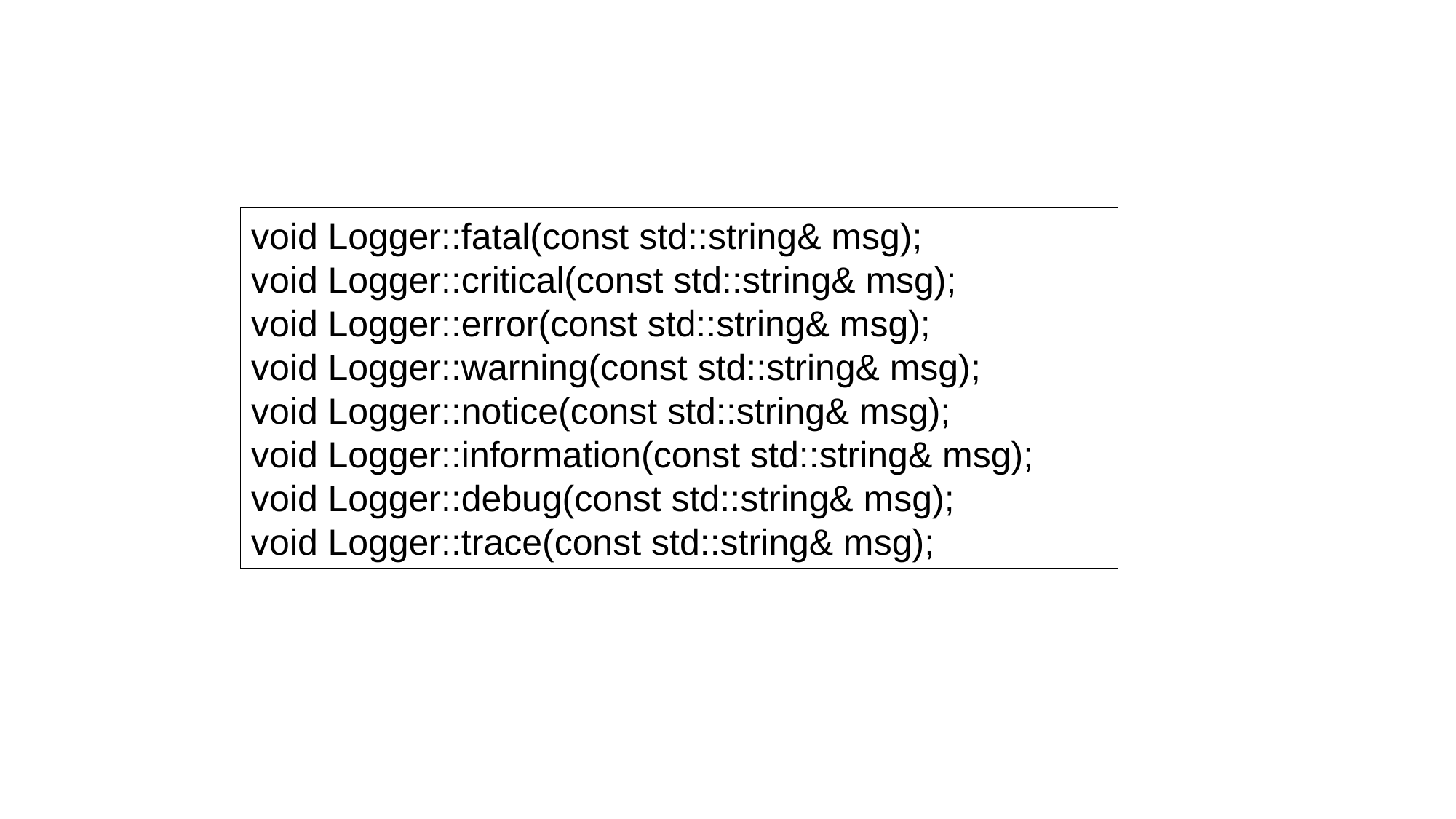

void Logger::fatal(const std::string& msg);
void Logger::critical(const std::string& msg);
void Logger::error(const std::string& msg);
void Logger::warning(const std::string& msg);
void Logger::notice(const std::string& msg);
void Logger::information(const std::string& msg);
void Logger::debug(const std::string& msg);
void Logger::trace(const std::string& msg);